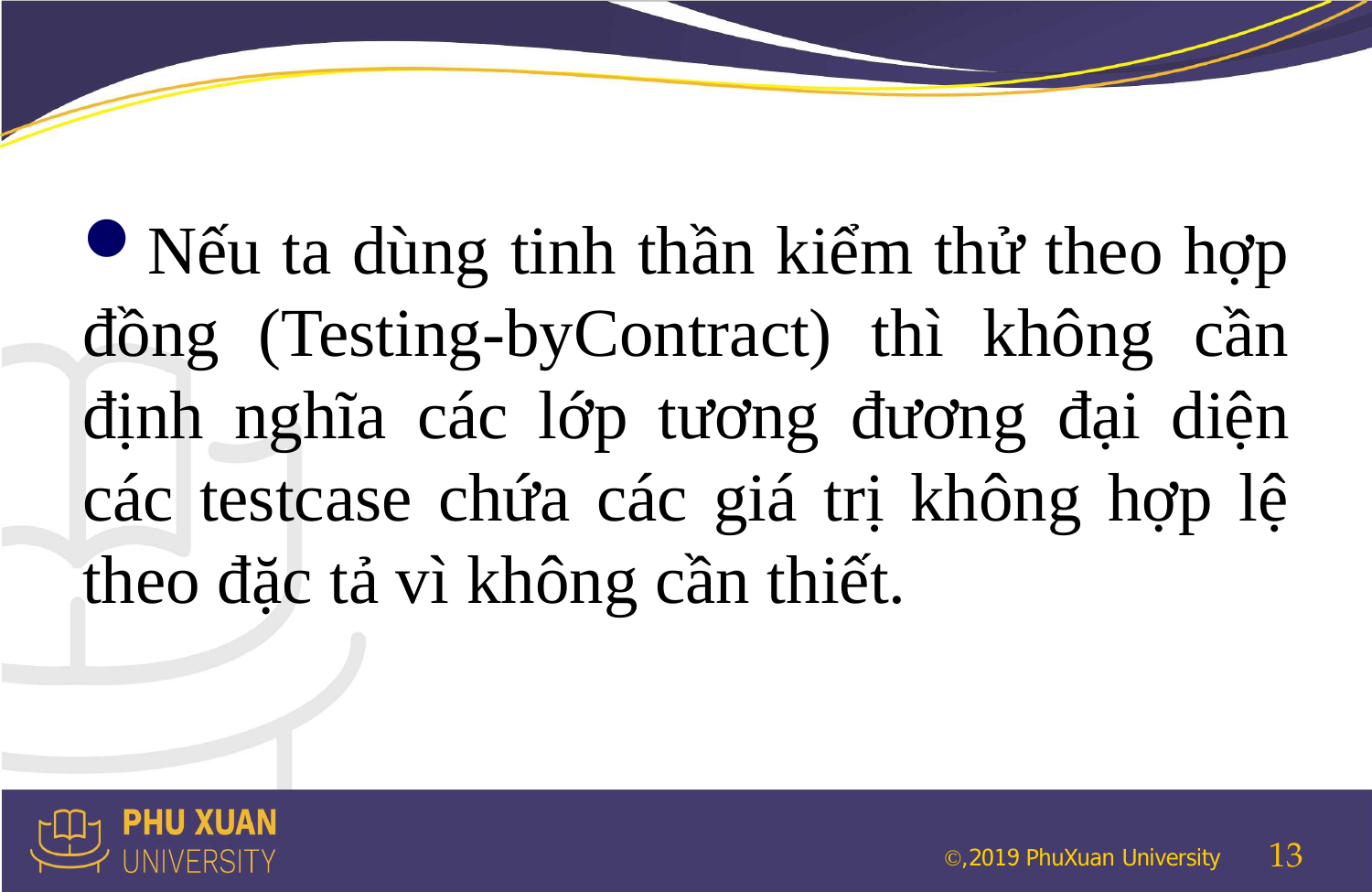

#
Nếu ta dùng tinh thần kiểm thử theo hợp đồng (Testing-byContract) thì không cần định nghĩa các lớp tương đương đại diện các testcase chứa các giá trị không hợp lệ theo đặc tả vì không cần thiết.
13